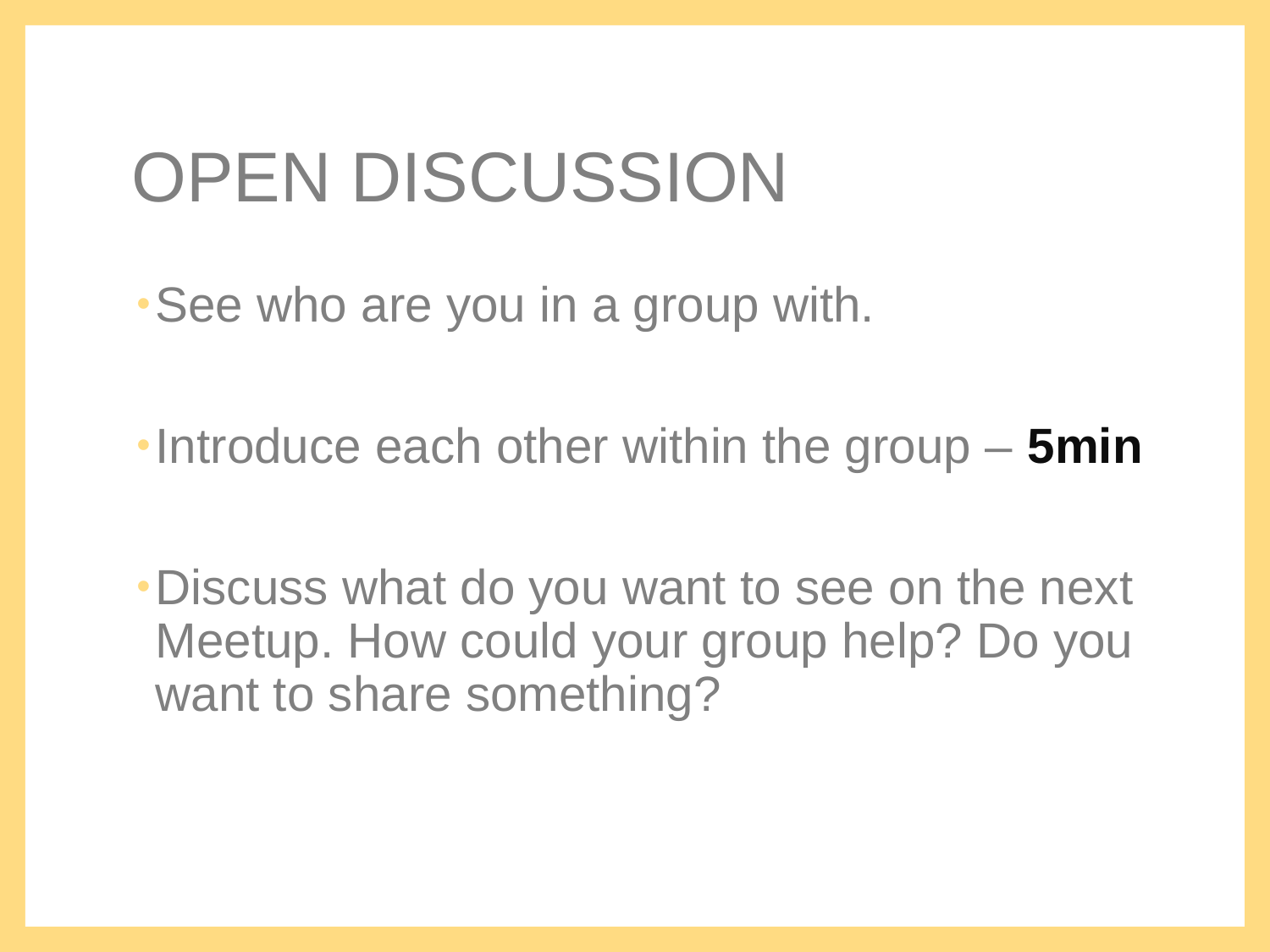

# OPEN DISCUSSION
See who are you in a group with.

Introduce each other within the group – 5min

Discuss what do you want to see on the next Meetup. How could your group help? Do you want to share something?